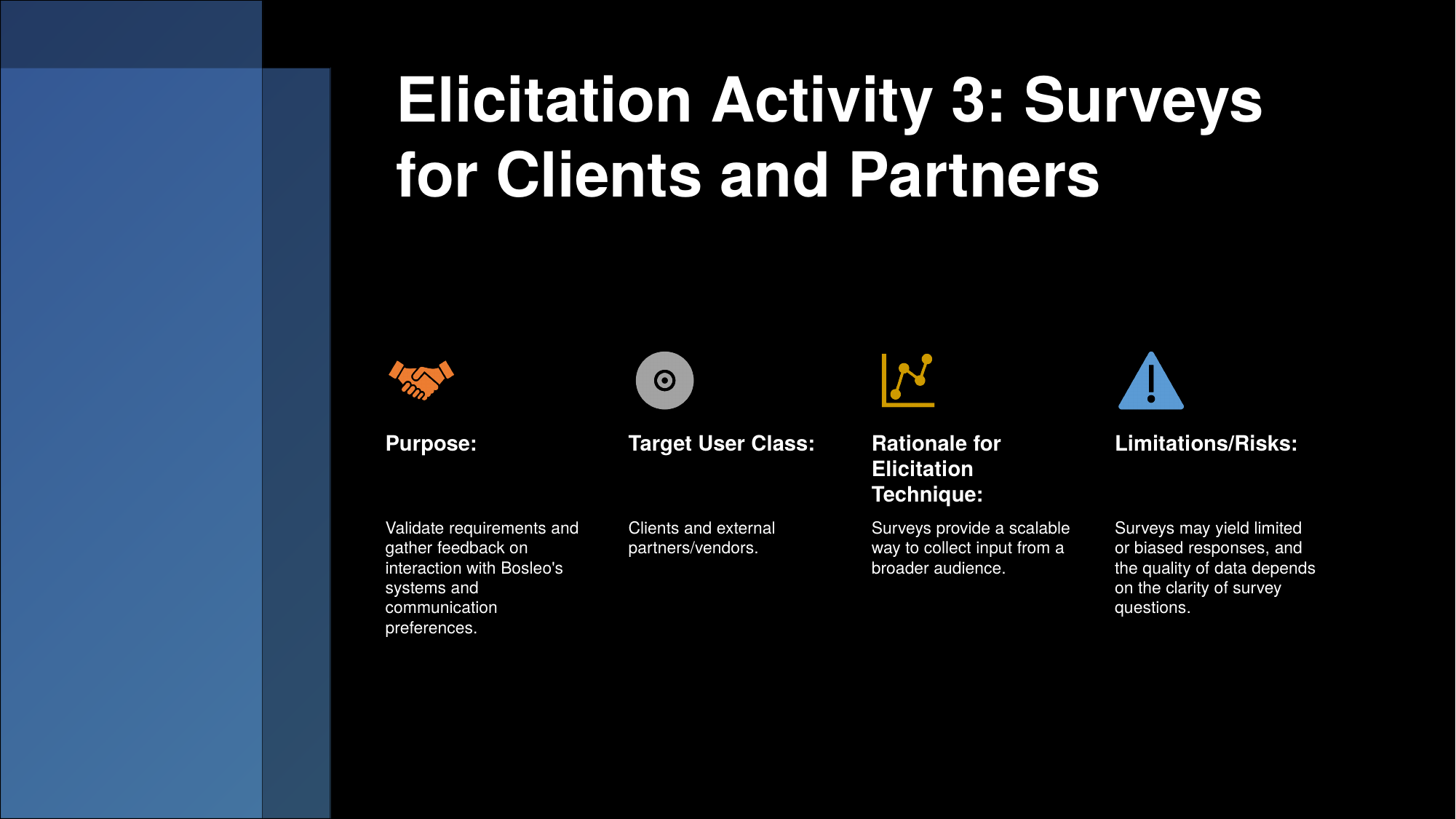

# Elicitation Activity 3: Surveys for Clients and Partners

Purpose:
Validate requirements and gather feedback on interaction with Bosleo's systems and communication preferences.
Target User Class:
Clients and external partners/vendors.
Rationale for Elicitation Technique:
Surveys provide a scalable way to collect input from a broader audience.

Limitations/Risks:
Surveys may yield limited or biased responses, and the quality of data depends on the clarity of survey questions.